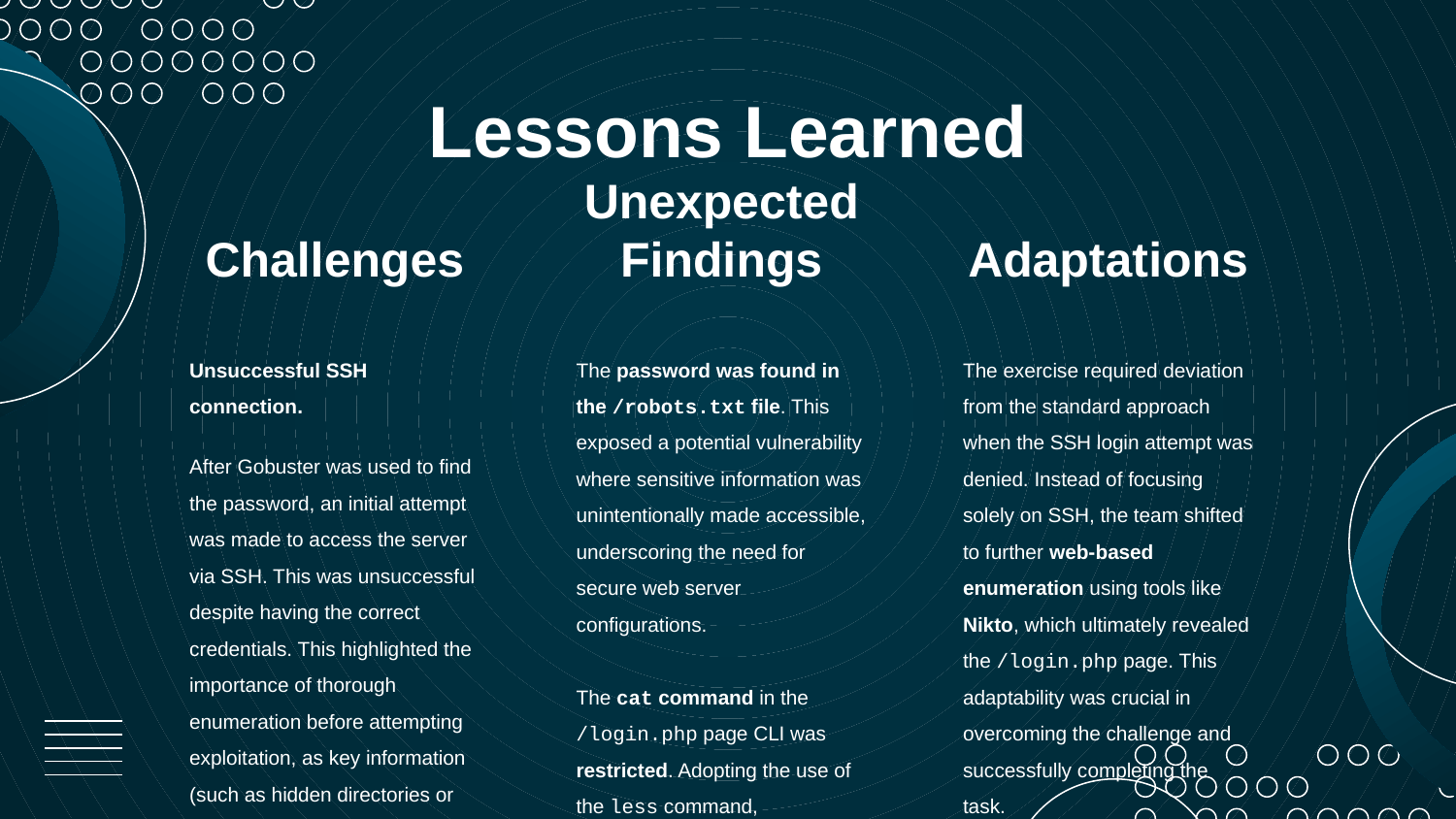

# Lessons Learned
Challenges
Unexpected Findings
Adaptations
Unsuccessful SSH connection.
After Gobuster was used to find the password, an initial attempt was made to access the server via SSH. This was unsuccessful despite having the correct credentials. This highlighted the importance of thorough enumeration before attempting exploitation, as key information (such as hidden directories or files) may be overlooked if initial efforts fail.
The exercise required deviation from the standard approach when the SSH login attempt was denied. Instead of focusing solely on SSH, the team shifted to further web-based enumeration using tools like Nikto, which ultimately revealed the /login.php page. This adaptability was crucial in overcoming the challenge and successfully completing the task.
The password was found in the /robots.txt file. This exposed a potential vulnerability where sensitive information was unintentionally made accessible, underscoring the need for secure web server configurations.

The cat command in the /login.php page CLI was restricted. Adopting the use of the less command, circumvented this unexpected restriction.